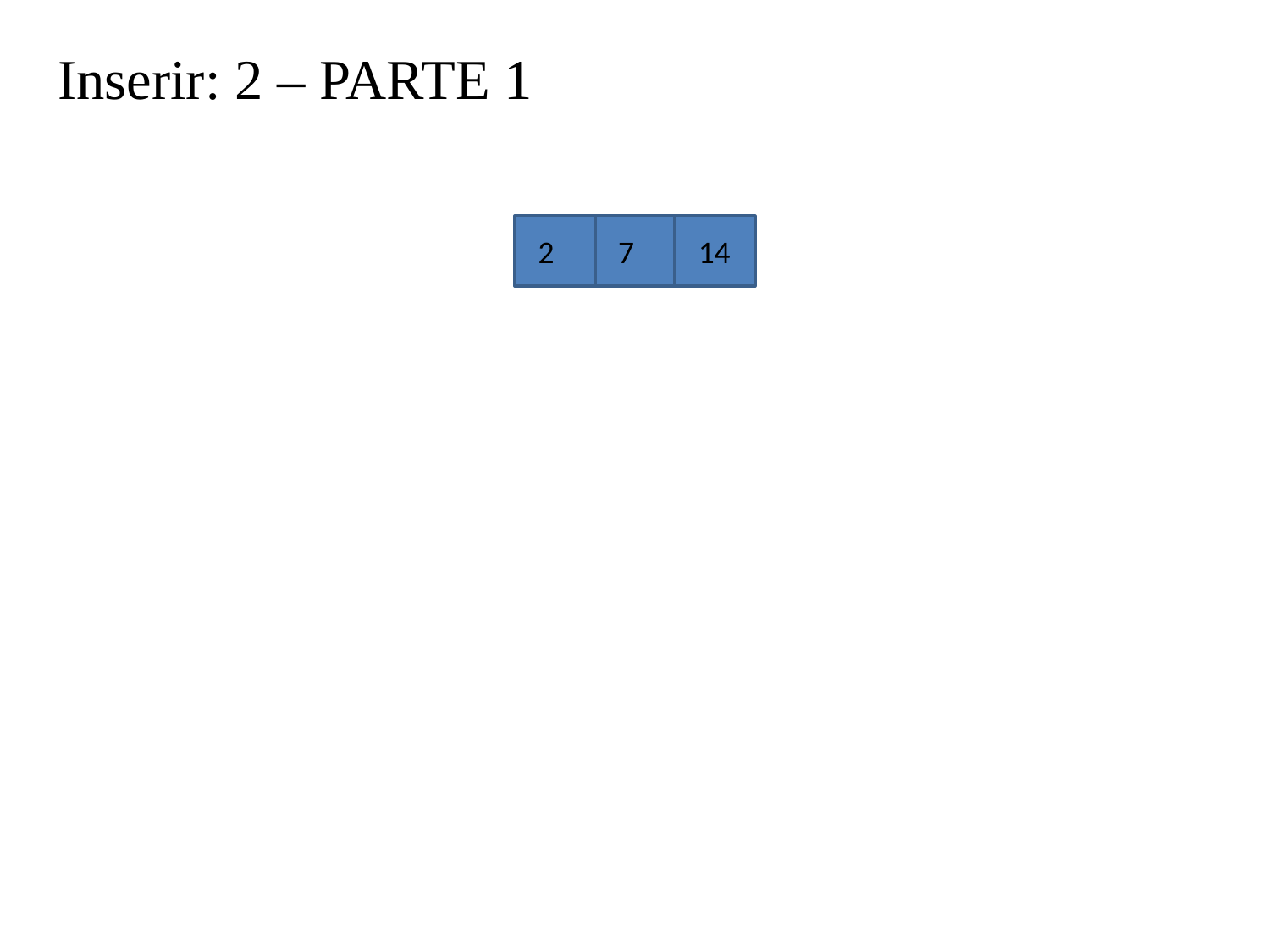

Inserir: 2 – PARTE 1

2
7
14